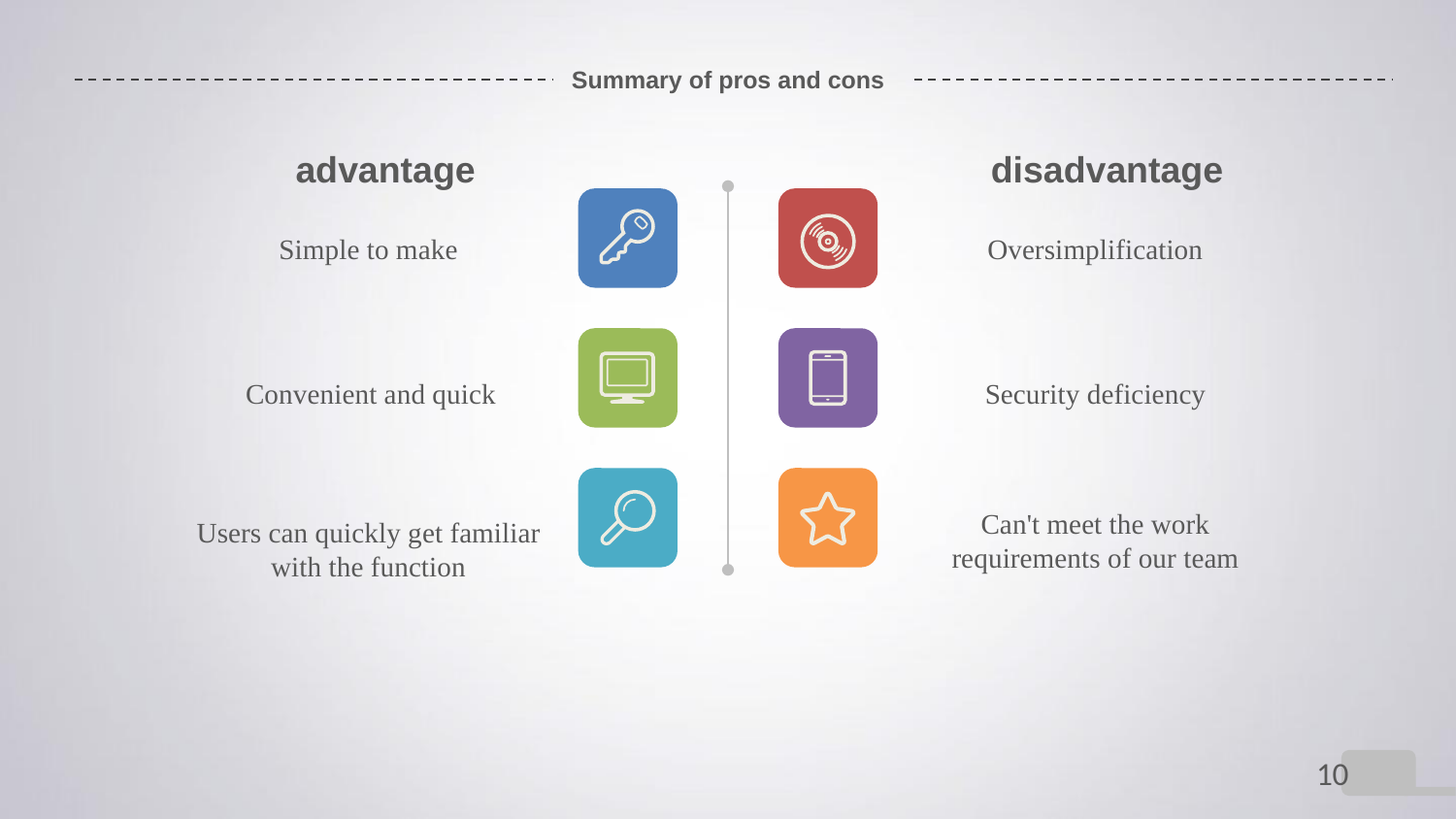

# Summary of pros and cons
advantage
disadvantage

Simple to make
Oversimplification

Security deficiency
Convenient and quick

Can't meet the work requirements of our team
Users can quickly get familiar with the function